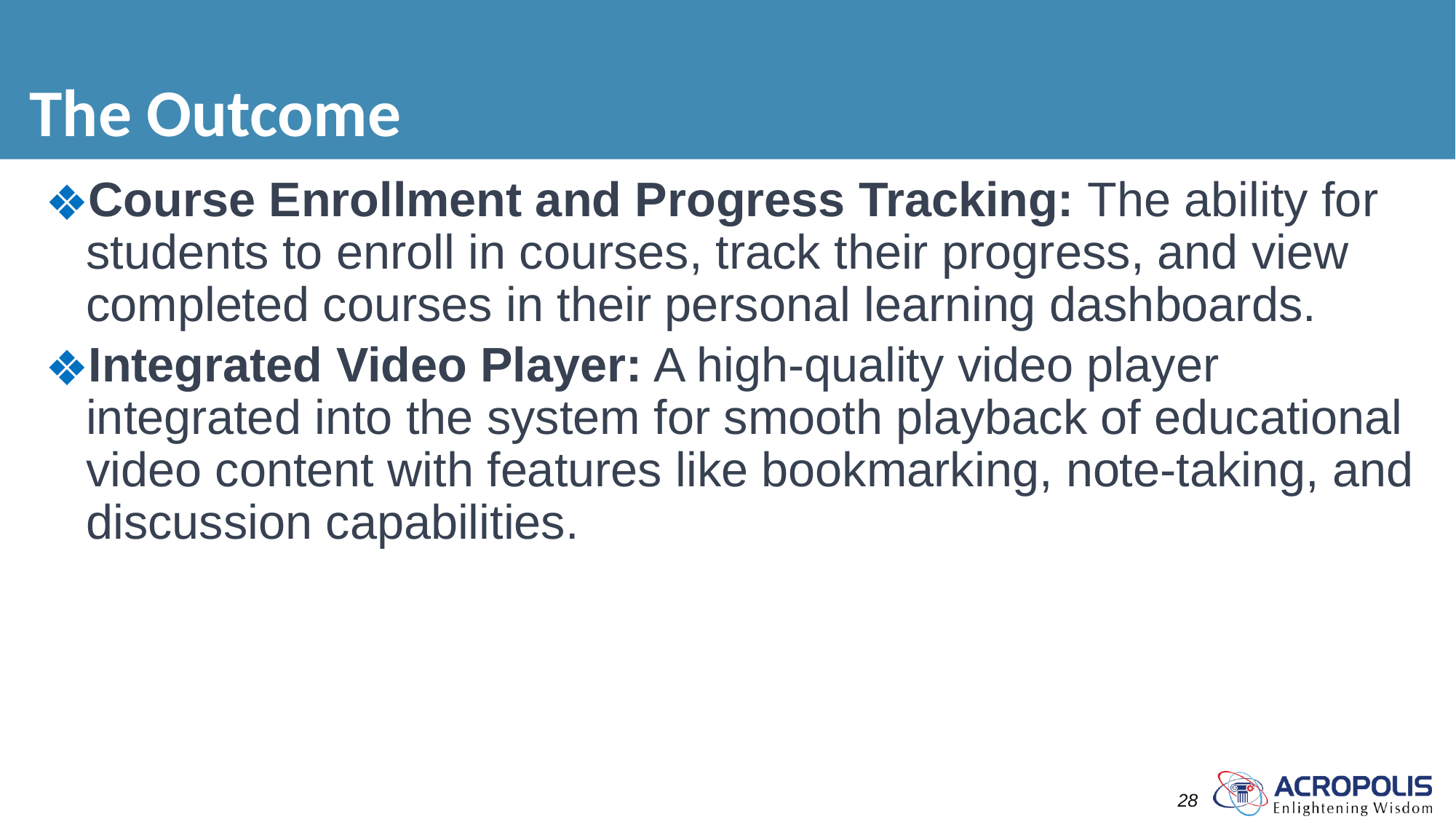

# The Outcome
Course Enrollment and Progress Tracking: The ability for students to enroll in courses, track their progress, and view completed courses in their personal learning dashboards.
Integrated Video Player: A high-quality video player integrated into the system for smooth playback of educational video content with features like bookmarking, note-taking, and discussion capabilities.

28